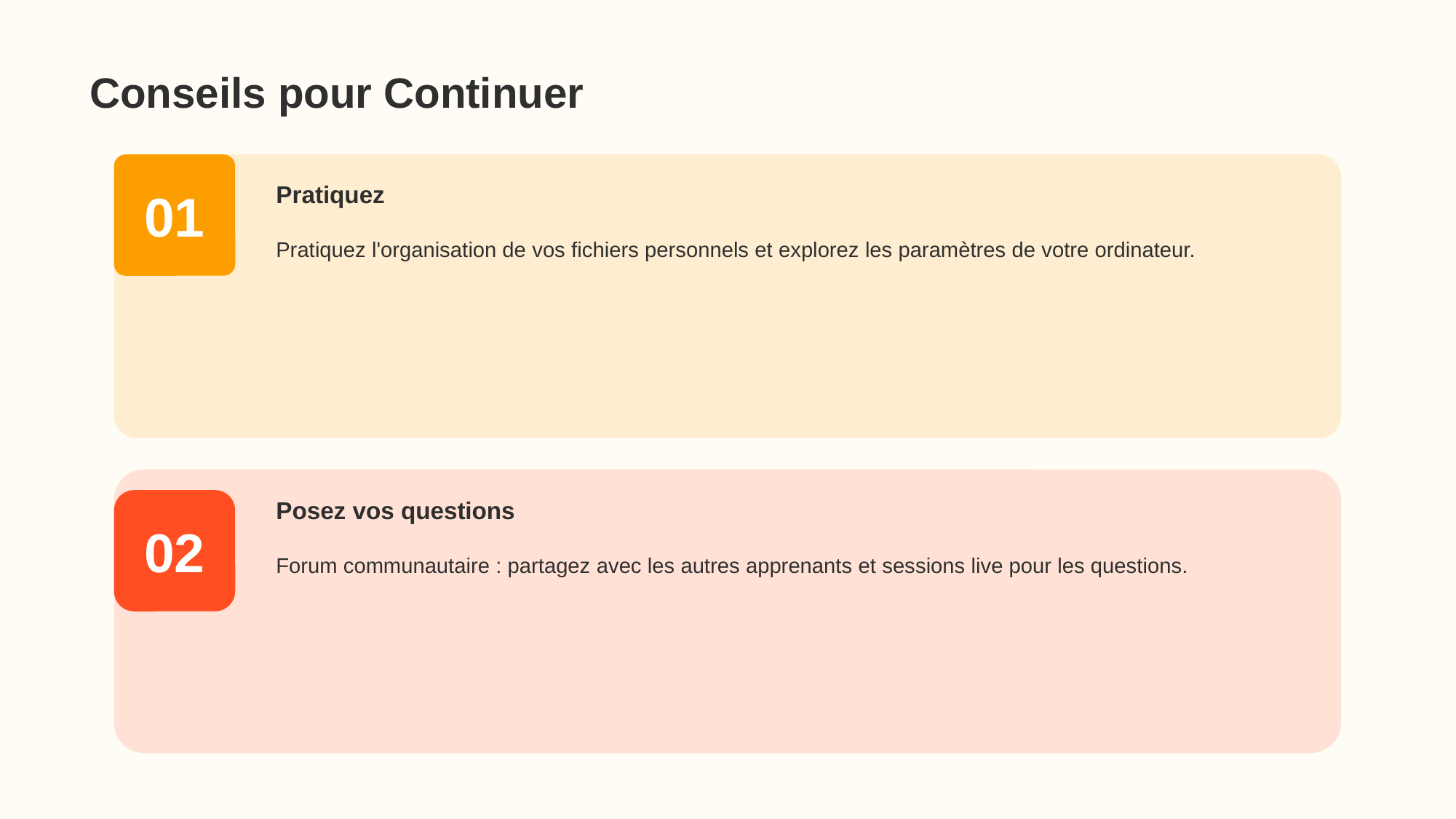

# Conseils pour Continuer

01
Pratiquez
Pratiquez l'organisation de vos fichiers personnels et explorez les paramètres de votre ordinateur.

Posez vos questions
02
Forum communautaire : partagez avec les autres apprenants et sessions live pour les questions.